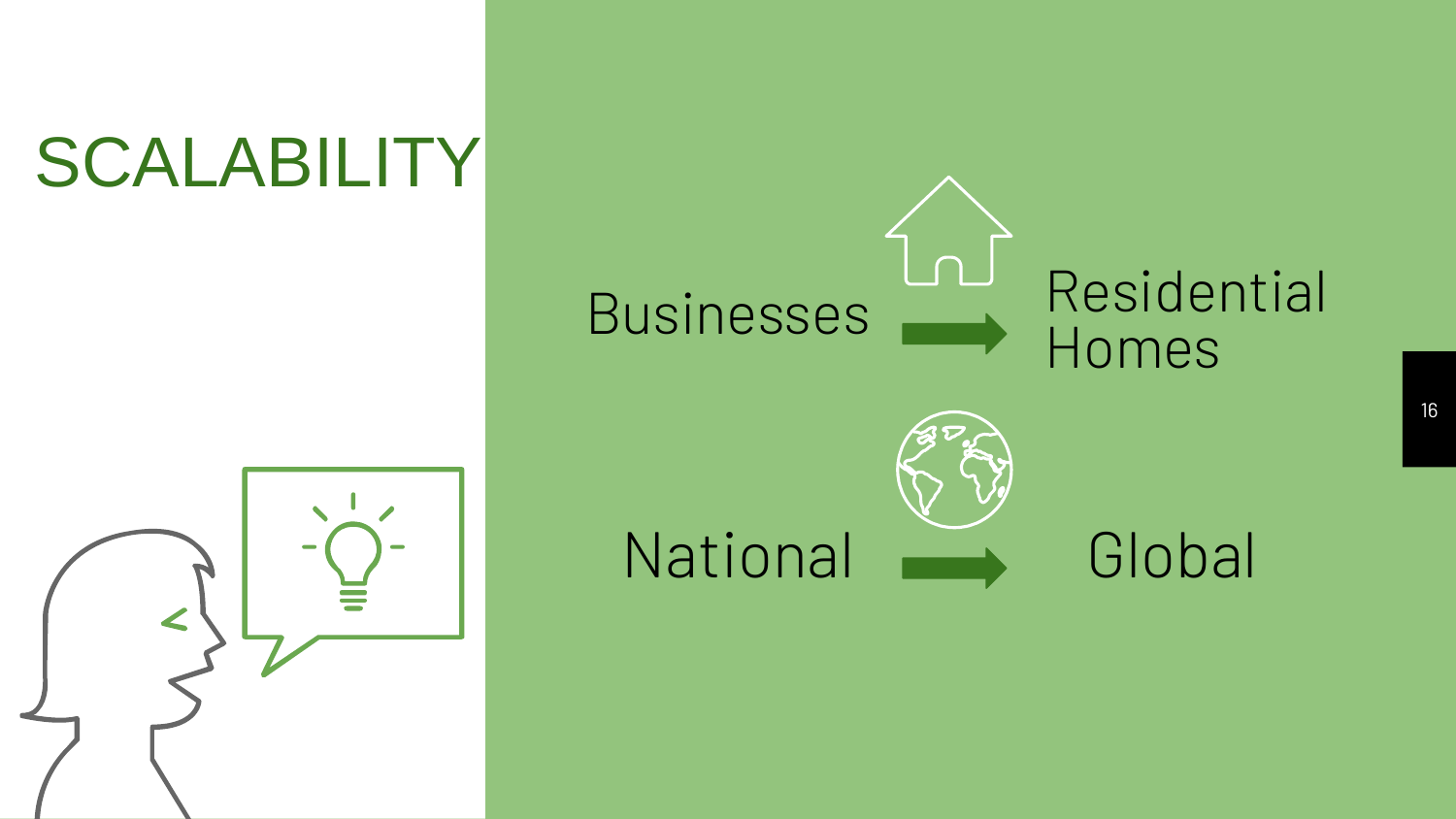

SCALABILITY

Residential Homes
Businesses

16

     National                  Global